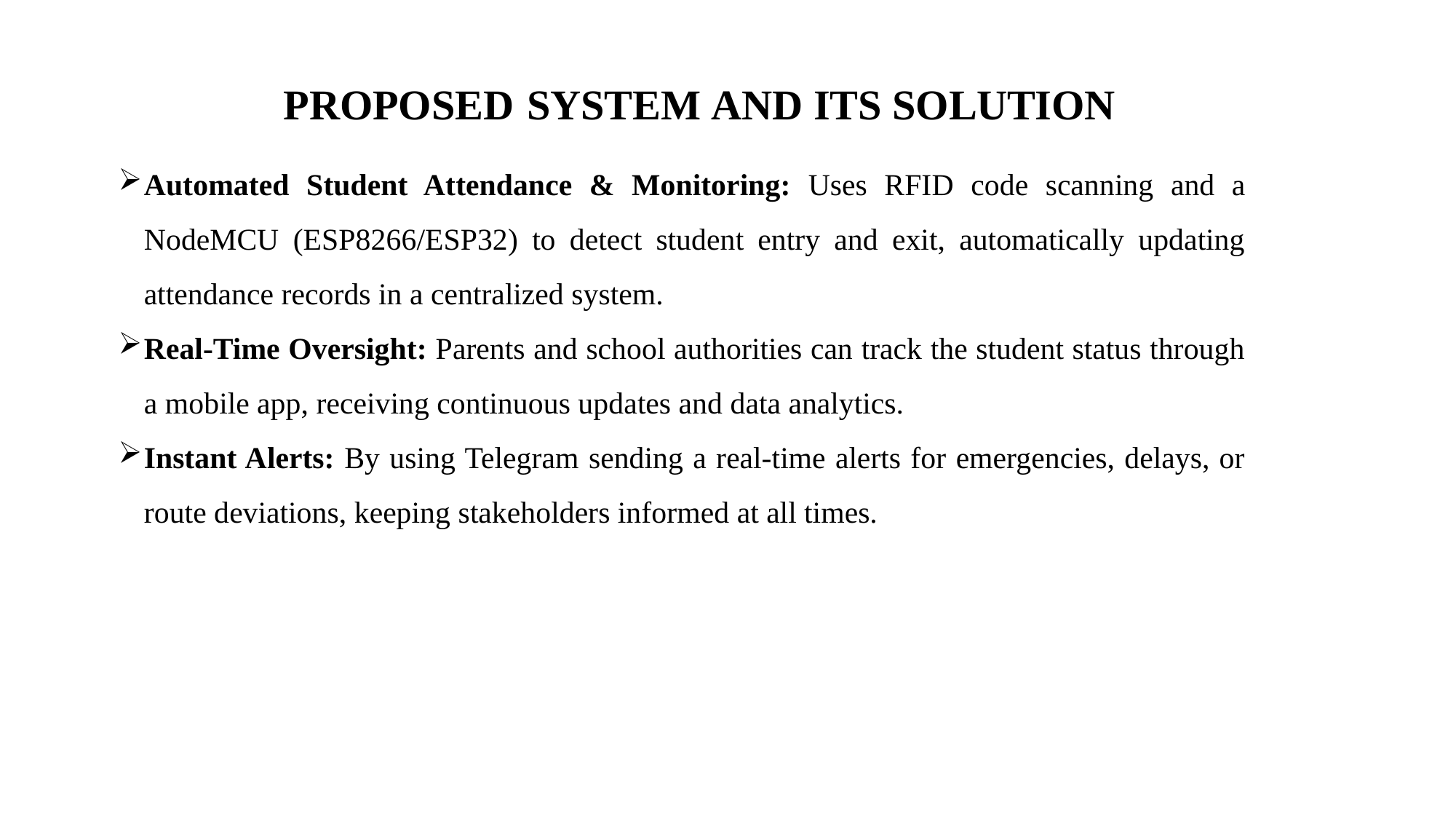

# PROPOSED SYSTEM AND ITS SOLUTION
Automated Student Attendance & Monitoring: Uses RFID code scanning and a NodeMCU (ESP8266/ESP32) to detect student entry and exit, automatically updating attendance records in a centralized system.
Real-Time Oversight: Parents and school authorities can track the student status through a mobile app, receiving continuous updates and data analytics.
Instant Alerts: By using Telegram sending a real-time alerts for emergencies, delays, or route deviations, keeping stakeholders informed at all times.